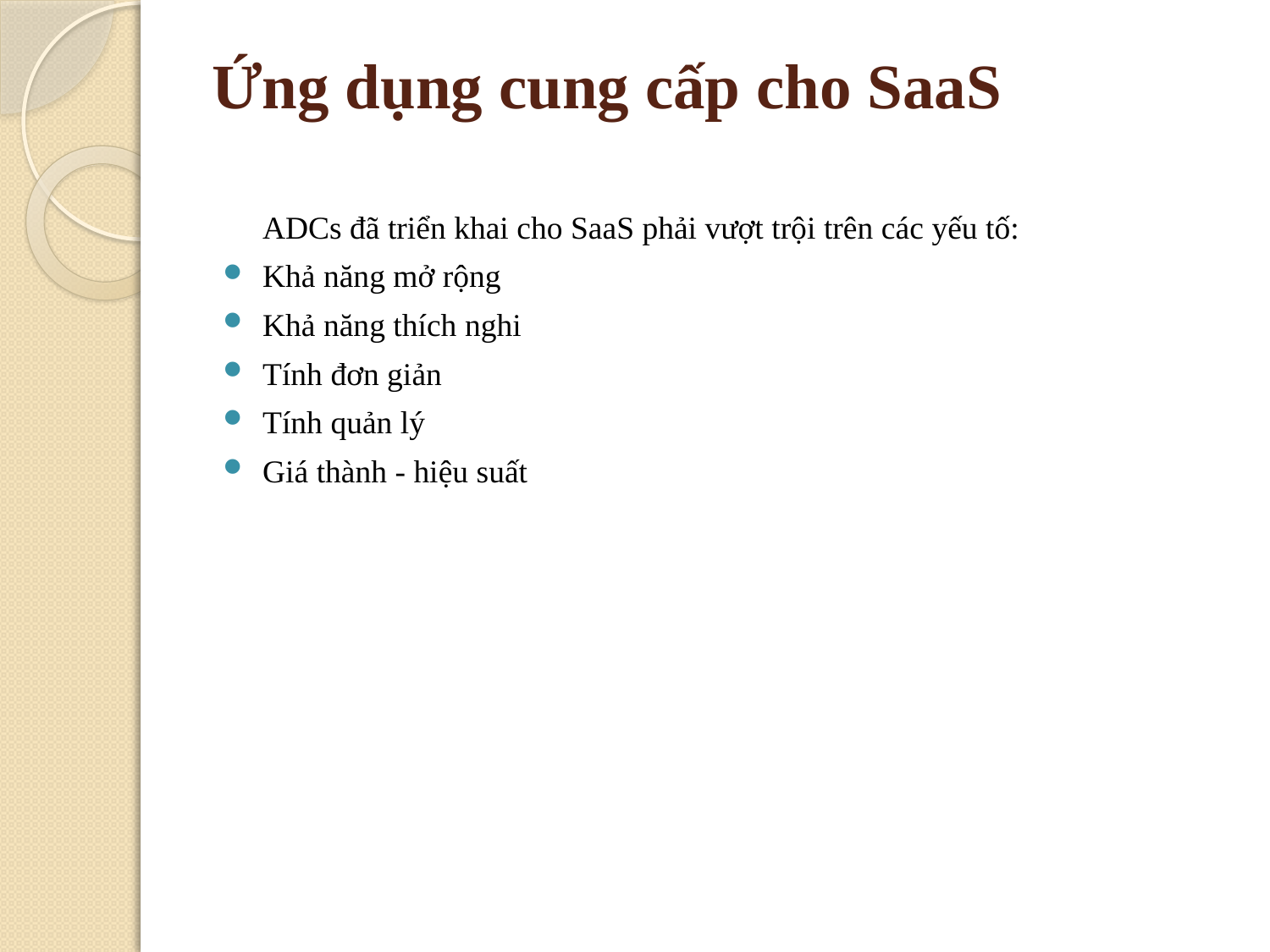

# Ứng dụng cung cấp cho SaaS
	ADCs đã triển khai cho SaaS phải vượt trội trên các yếu tố:
Khả năng mở rộng
Khả năng thích nghi
Tính đơn giản
Tính quản lý
Giá thành - hiệu suất